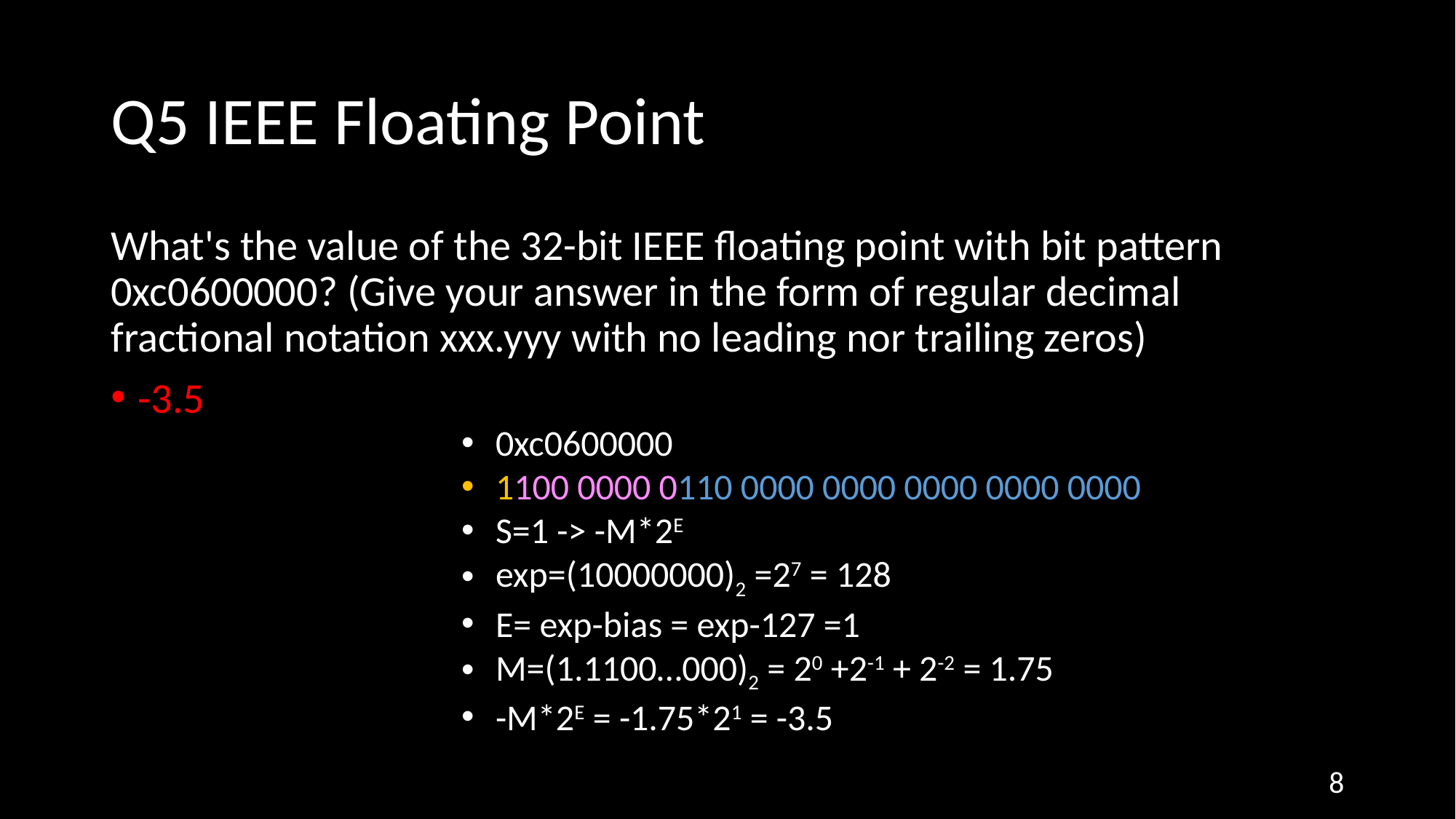

# Q5 IEEE Floating Point
What's the value of the 32-bit IEEE floating point with bit pattern 0xc0600000? (Give your answer in the form of regular decimal fractional notation xxx.yyy with no leading nor trailing zeros)
-3.5
0xc0600000
1100 0000 0110 0000 0000 0000 0000 0000
S=1 -> -M*2E
exp=(10000000)2 =27 = 128
E= exp-bias = exp-127 =1
M=(1.1100…000)2 = 20 +2-1 + 2-2 = 1.75
-M*2E = -1.75*21 = -3.5
8